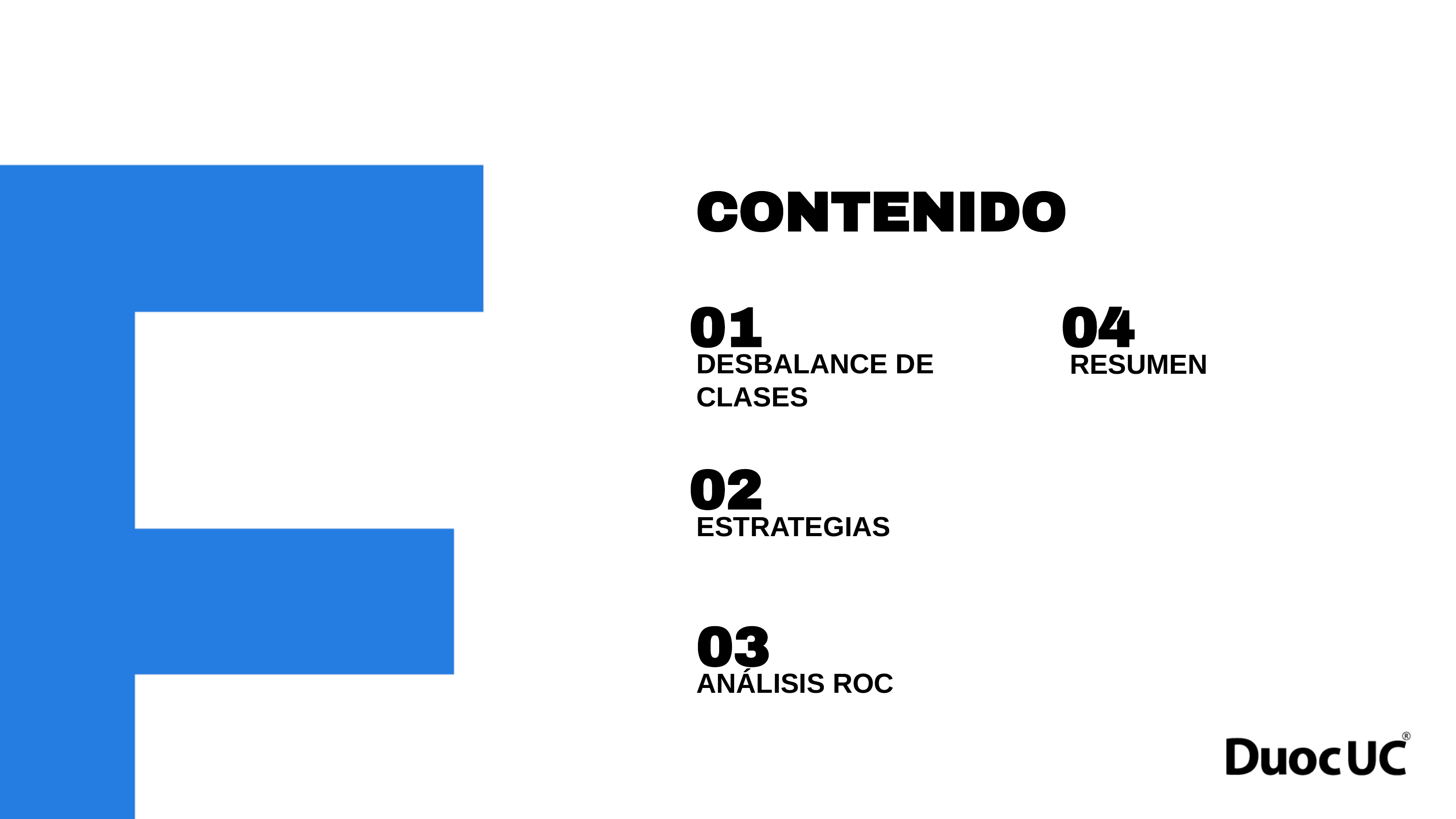

CONTENIDO
01
04
DESBALANCE DE CLASES
RESUMEN
02
ESTRATEGIAS
03
ANÁLISIS ROC